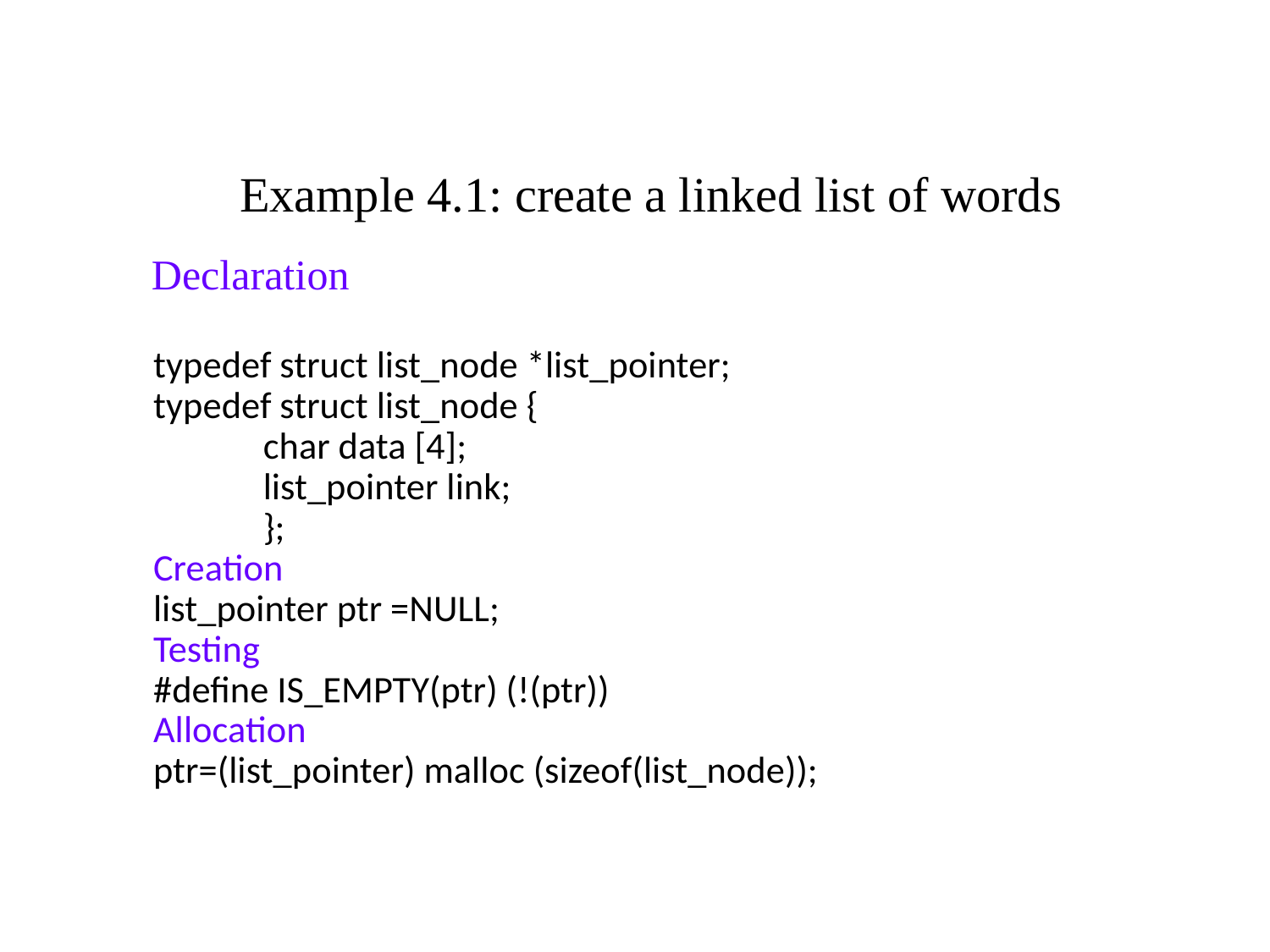

Example 4.1: create a linked list of words
Declaration
# typedef struct list_node *list_pointer; typedef struct list_node { char data [4]; list_pointer link; }; Creation list_pointer ptr =NULL; Testing #define IS_EMPTY(ptr) (!(ptr)) Allocation ptr=(list_pointer) malloc (sizeof(list_node));